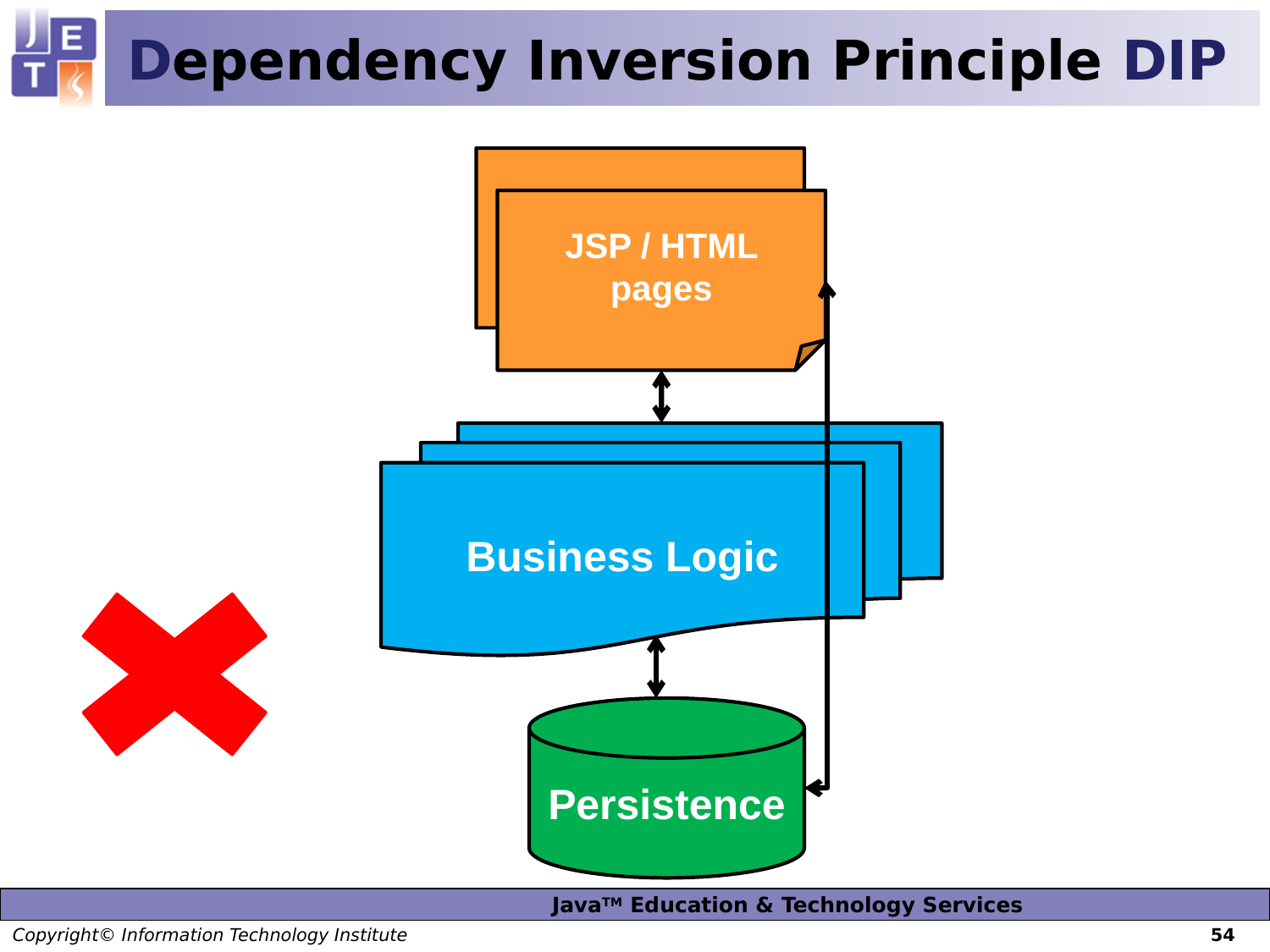

# Dependency Inversion Principle DIP

JSP / HTML pages
Business Logic

Persistence